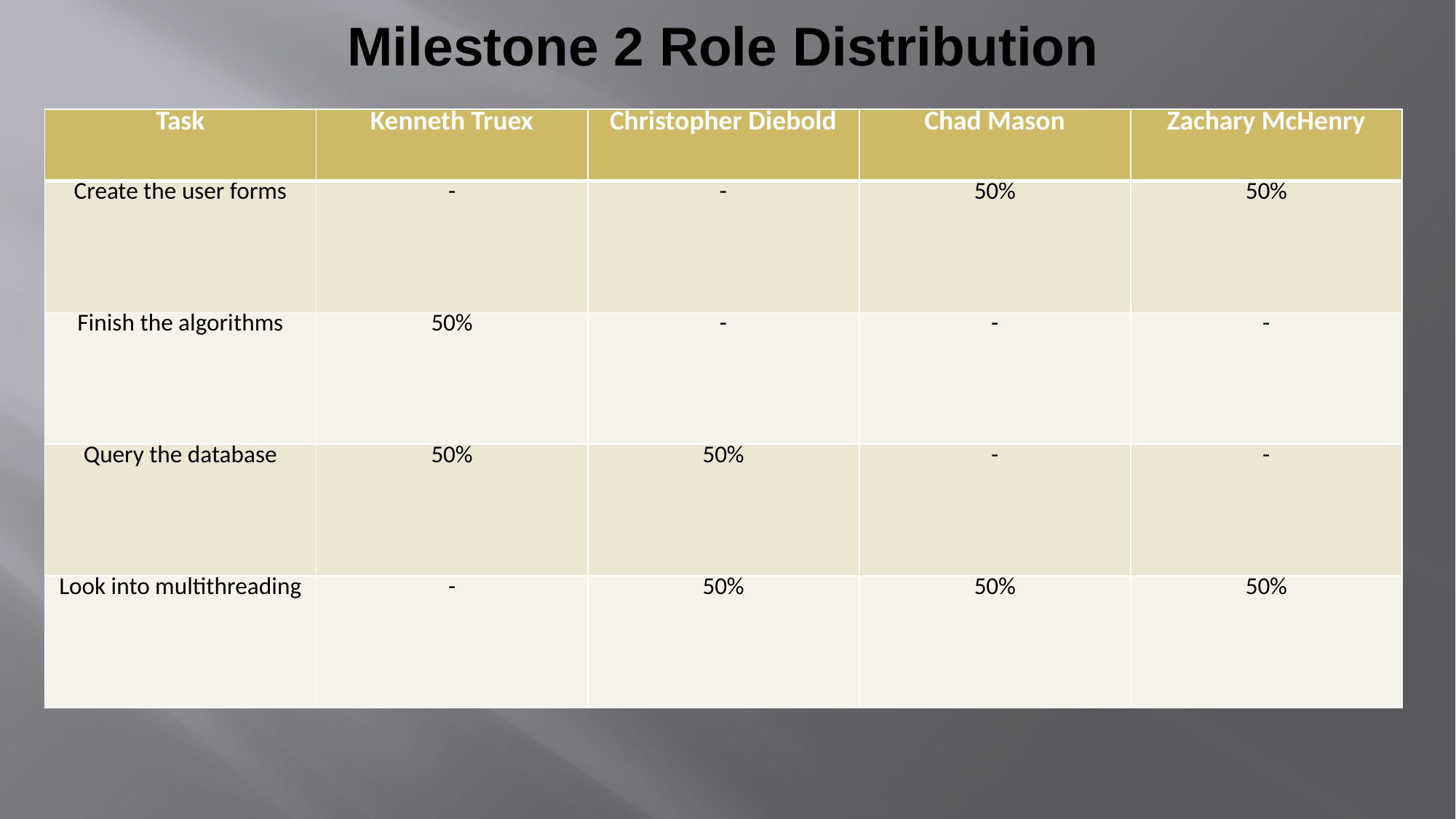

# Milestone 2 Role Distribution
| Task | Kenneth Truex | Christopher Diebold | Chad Mason | Zachary McHenry |
| --- | --- | --- | --- | --- |
| Create the user forms | - | - | 50% | 50% |
| Finish the algorithms | 50% | - | - | - |
| Query the database | 50% | 50% | - | - |
| Look into multithreading | - | 50% | 50% | 50% |